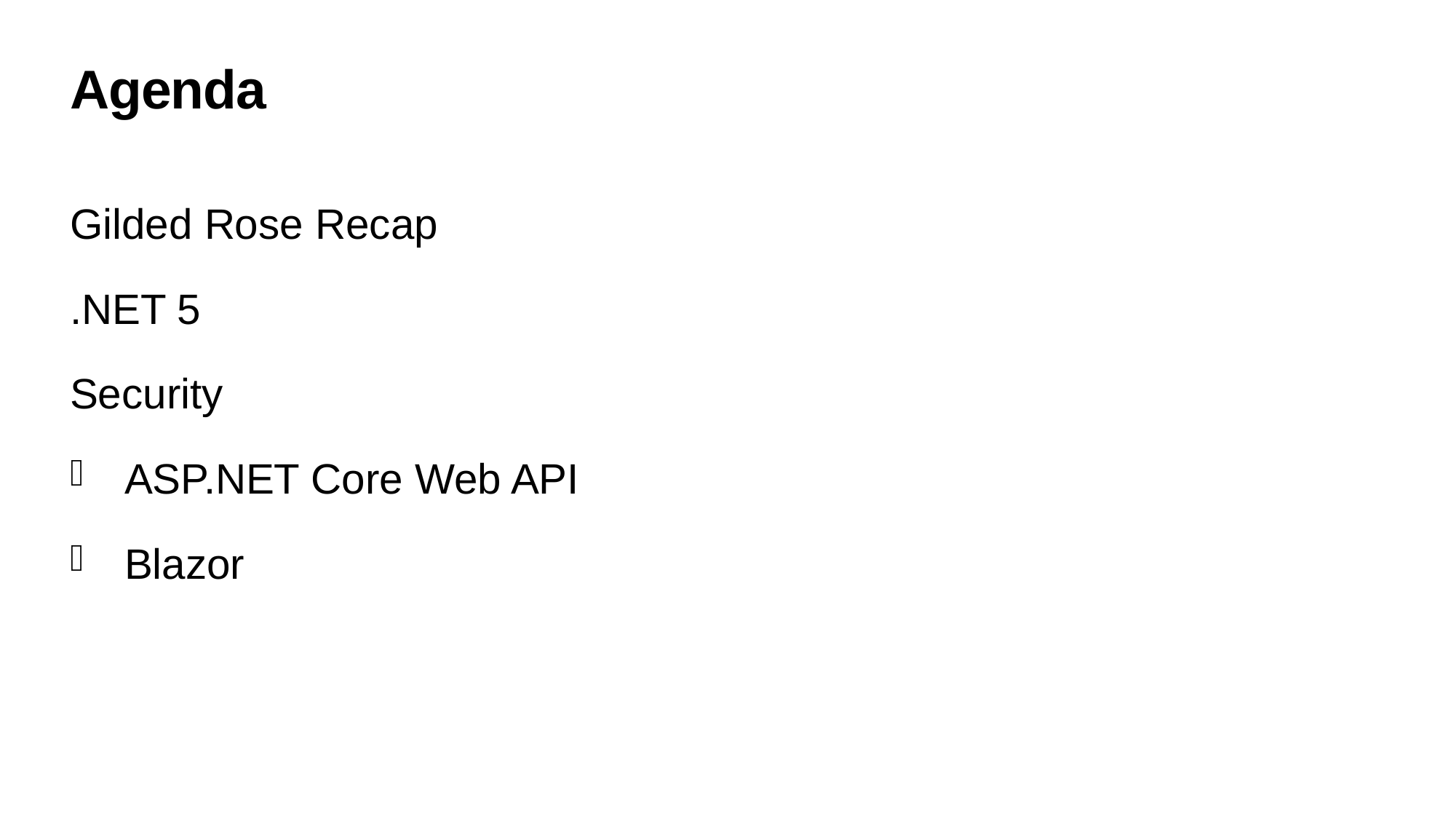

# Agenda
Gilded Rose Recap
.NET 5
Security
ASP.NET Core Web API
Blazor